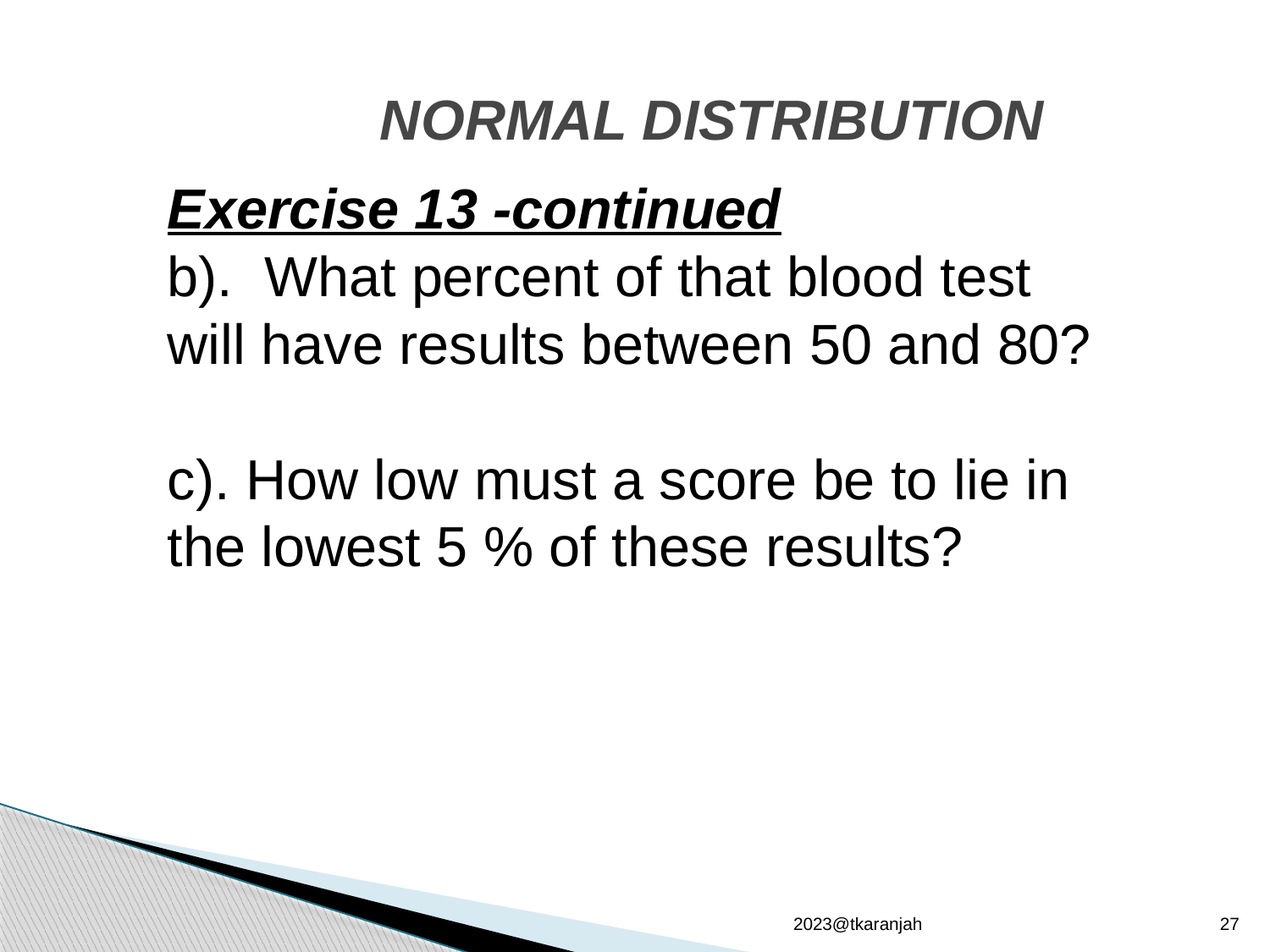

# NORMAL DISTRIBUTION
Exercise 13 -continued
b).  What percent of that blood test will have results between 50 and 80?

c). How low must a score be to lie in the lowest 5 % of these results?

2023@tkaranjah
27